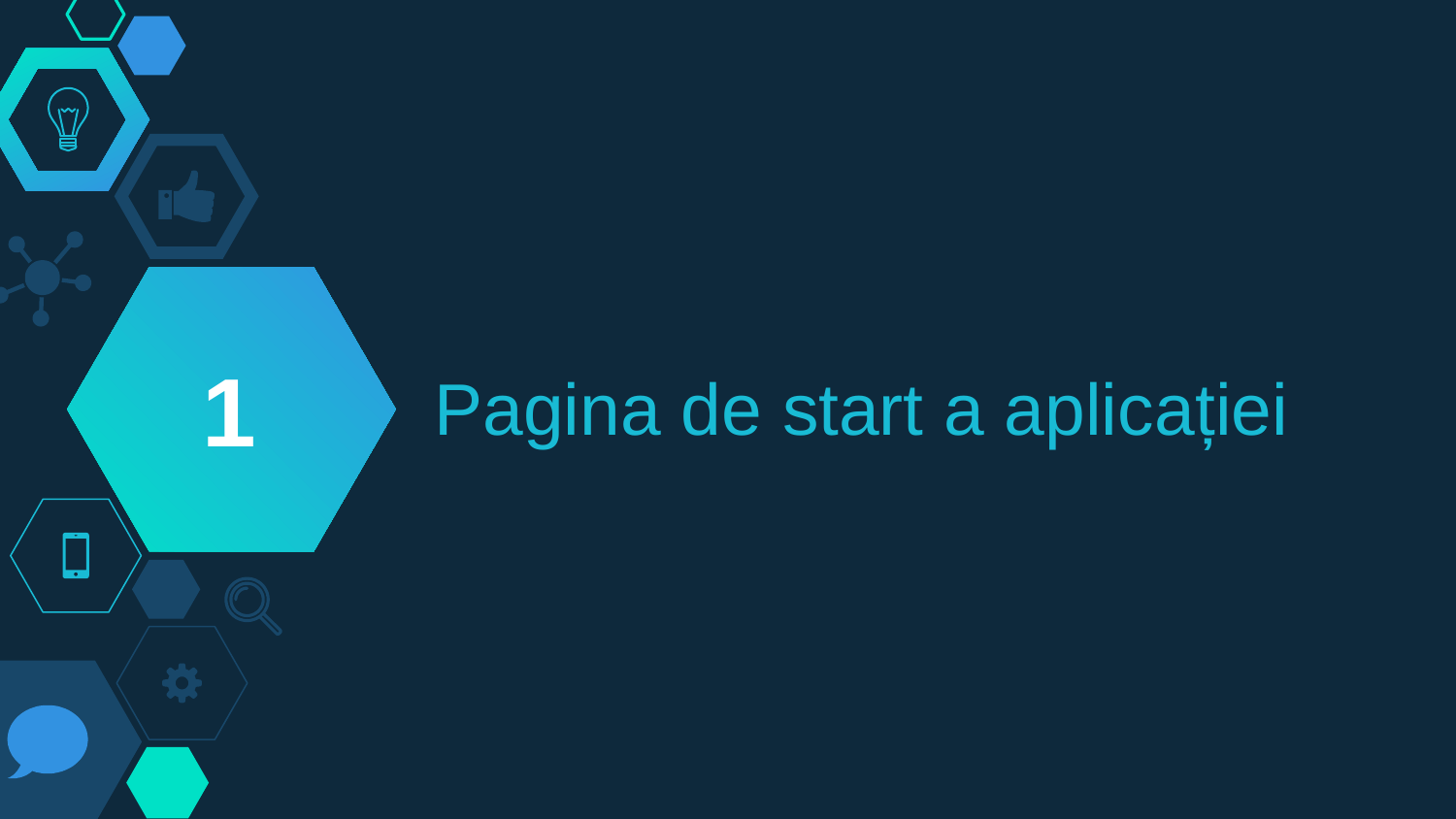

1
# Pagina de start a aplicației